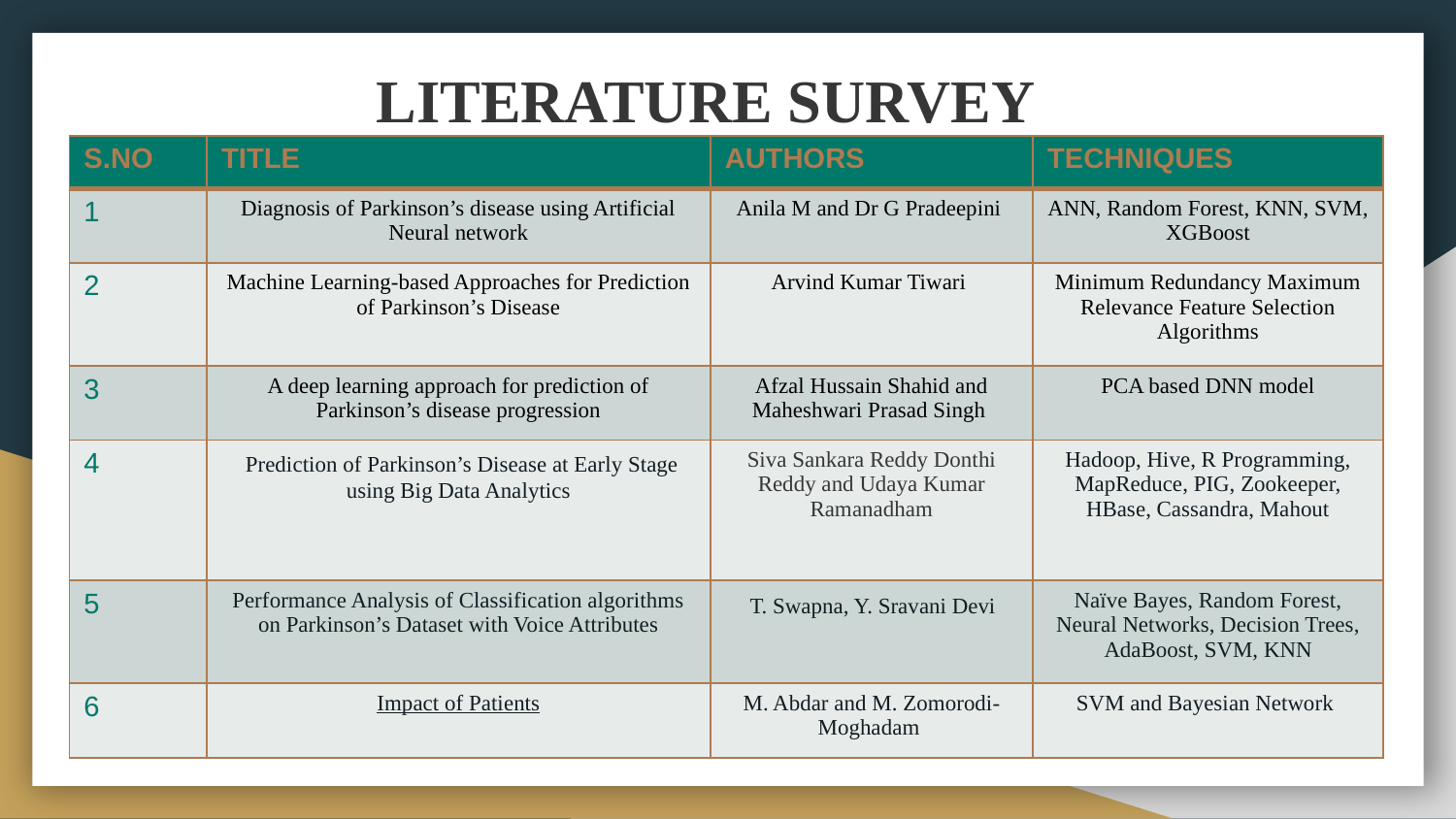

# LITERATURE SURVEY
| S.NO | TITLE | AUTHORS | TECHNIQUES |
| --- | --- | --- | --- |
| 1 | Diagnosis of Parkinson’s disease using Artificial Neural network | Anila M and Dr G Pradeepini | ANN, Random Forest, KNN, SVM, XGBoost |
| 2 | Machine Learning-based Approaches for Prediction of Parkinson’s Disease | Arvind Kumar Tiwari | Minimum Redundancy Maximum Relevance Feature Selection Algorithms |
| 3 | A deep learning approach for prediction of Parkinson’s disease progression | Afzal Hussain Shahid and Maheshwari Prasad Singh | PCA based DNN model |
| 4 | Prediction of Parkinson’s Disease at Early Stage using Big Data Analytics | Siva Sankara Reddy Donthi Reddy and Udaya Kumar Ramanadham | Hadoop, Hive, R Programming, MapReduce, PIG, Zookeeper, HBase, Cassandra, Mahout |
| 5 | Performance Analysis of Classification algorithms on Parkinson’s Dataset with Voice Attributes | T. Swapna, Y. Sravani Devi | Naïve Bayes, Random Forest, Neural Networks, Decision Trees, AdaBoost, SVM, KNN |
| 6 | Impact of Patients | M. Abdar and M. Zomorodi-Moghadam | SVM and Bayesian Network |